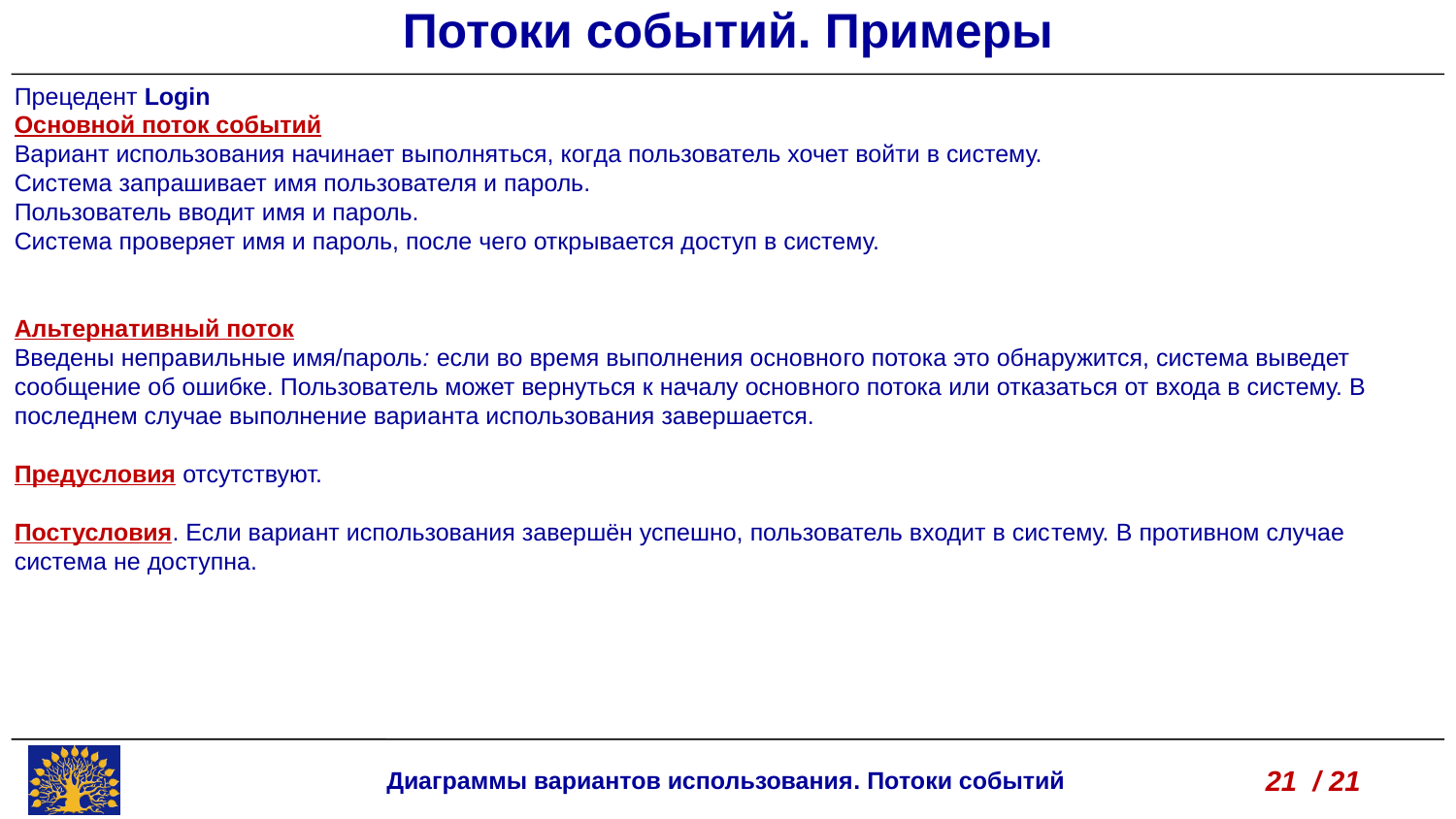

# Потоки событий. Примеры
Прецедент Login
Основной поток событий
Вариант использования начинает выполняться, ког­да пользователь хочет войти в систему.
Система запрашивает имя пользователя и пароль.
Пользователь вводит имя и пароль.
Система проверяет имя и пароль, после чего открывается доступ в систему.

Альтернативный поток
Введены неправильные имя/пароль: если во время выполнения основно­го потока это обна­ружится, система вы­ведет сообщение об ошибке. Пользова­тель может вернуться к началу основ­ного потока или отказаться от входа в систему. В последнем случае выполнение вари­анта использования завершается.

Предусловия отсутствуют.

Постусловия. Если вариант использования завершён успешно, пользователь входит в сис­тему. В противном случае система не доступна.